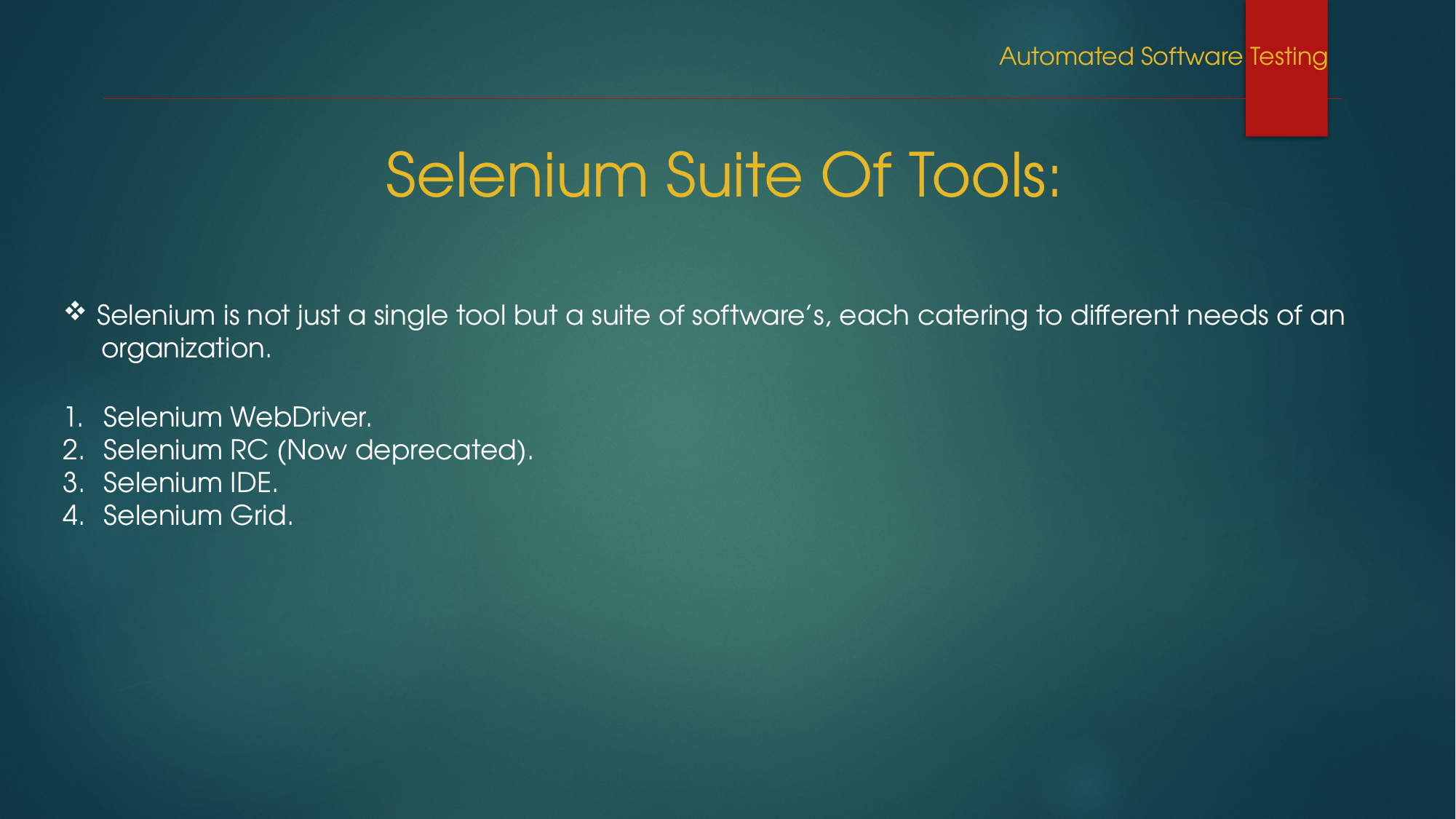

Automated Software Testing
Selenium Suite Of Tools:
Selenium is not just a single tool but a suite of software’s, each catering to different needs of an
     organization.

Selenium WebDriver.
Selenium RC (Now deprecated).
Selenium IDE.
Selenium Grid.